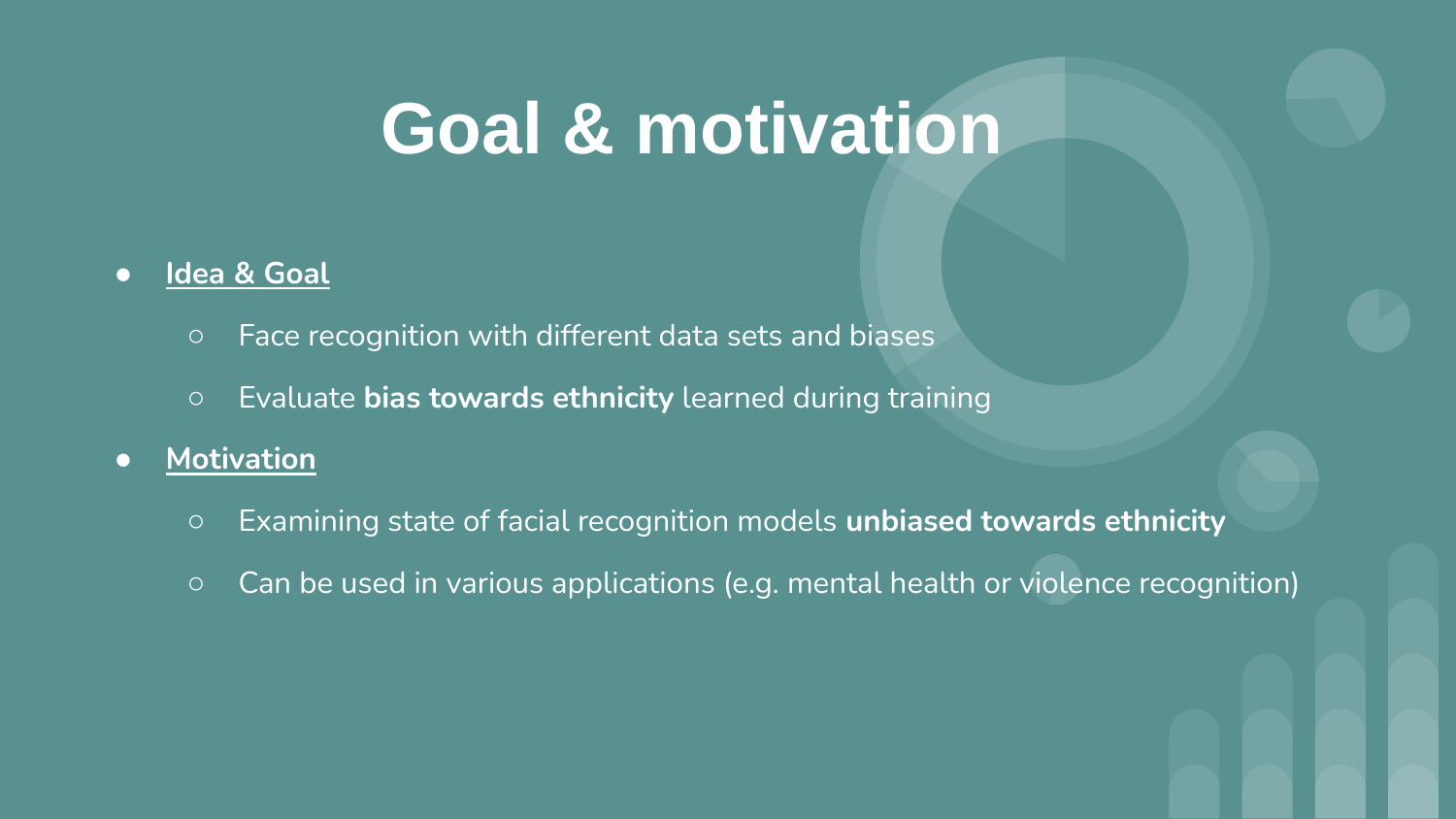

# Goal & motivation
Idea & Goal
Face recognition with different data sets and biases
Evaluate bias towards ethnicity learned during training
Motivation
Examining state of facial recognition models unbiased towards ethnicity
Can be used in various applications (e.g. mental health or violence recognition)